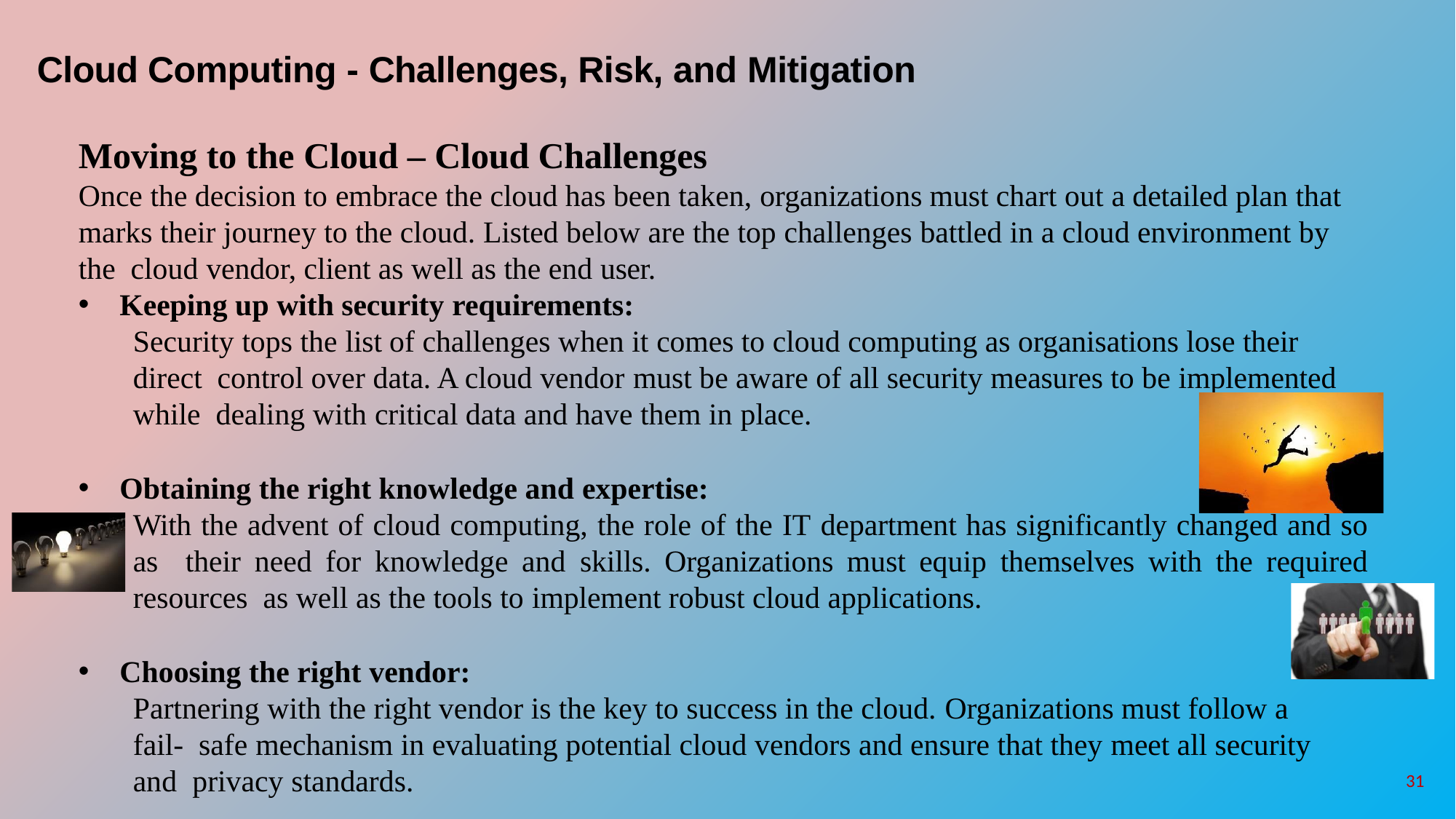

# Cloud Computing - Challenges, Risk, and Mitigation
Moving to the Cloud – Cloud Challenges
Once the decision to embrace the cloud has been taken, organizations must chart out a detailed plan that  marks their journey to the cloud. Listed below are the top challenges battled in a cloud environment by the  cloud vendor, client as well as the end user.
Keeping up with security requirements:
Security tops the list of challenges when it comes to cloud computing as organisations lose their direct  control over data. A cloud vendor must be aware of all security measures to be implemented while  dealing with critical data and have them in place.

Obtaining the right knowledge and expertise:
With the advent of cloud computing, the role of the IT department has significantly changed and so as  their need for knowledge and skills. Organizations must equip themselves with the required resources  as well as the tools to implement robust cloud applications.

Choosing the right vendor:
Partnering with the right vendor is the key to success in the cloud. Organizations must follow a fail-  safe mechanism in evaluating potential cloud vendors and ensure that they meet all security and  privacy standards.

31